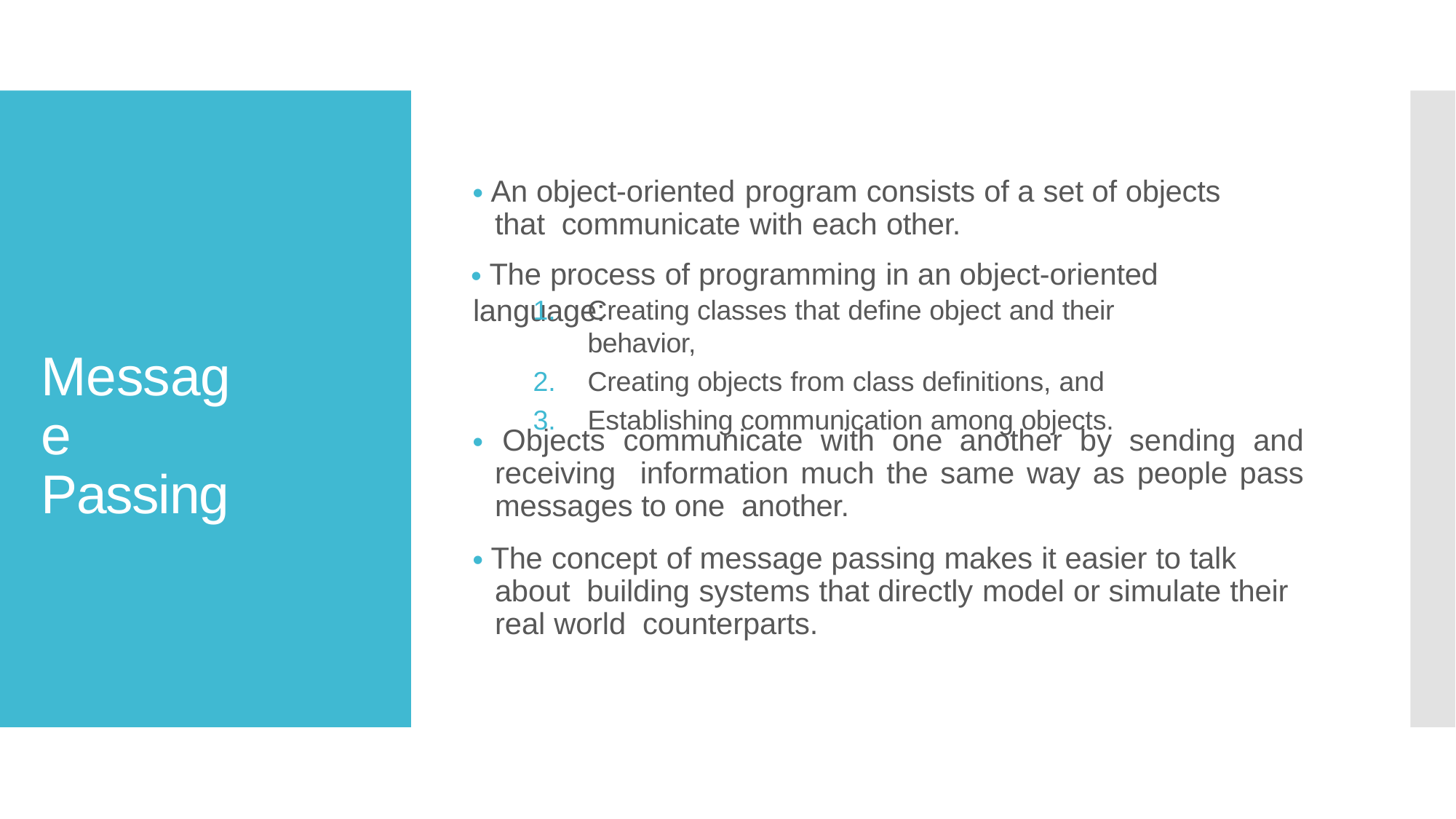

🞄 An object-oriented program consists of a set of objects that  communicate with each other.
🞄 The process of programming in an object-oriented language:
Creating classes that define object and their behavior,
Creating objects from class definitions, and
Establishing communication among objects.
Message  Passing
🞄 Objects communicate with one another by sending and receiving  information much the same way as people pass messages to one  another.
🞄 The concept of message passing makes it easier to talk about  building systems that directly model or simulate their real world  counterparts.